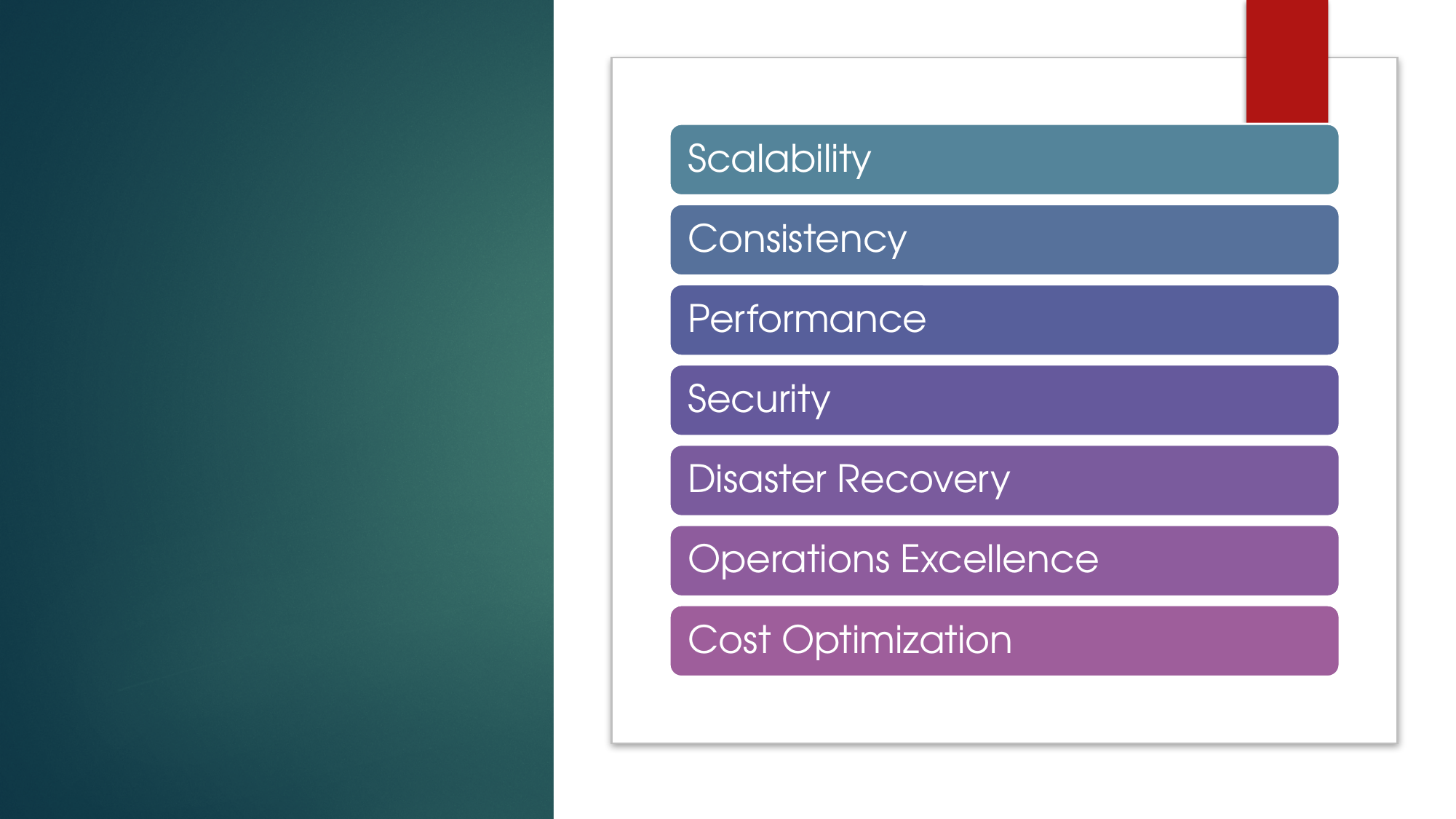

Scalability
Consistency
Performance
Security
Disaster Recovery
Operations Excellence
Cost Optimization